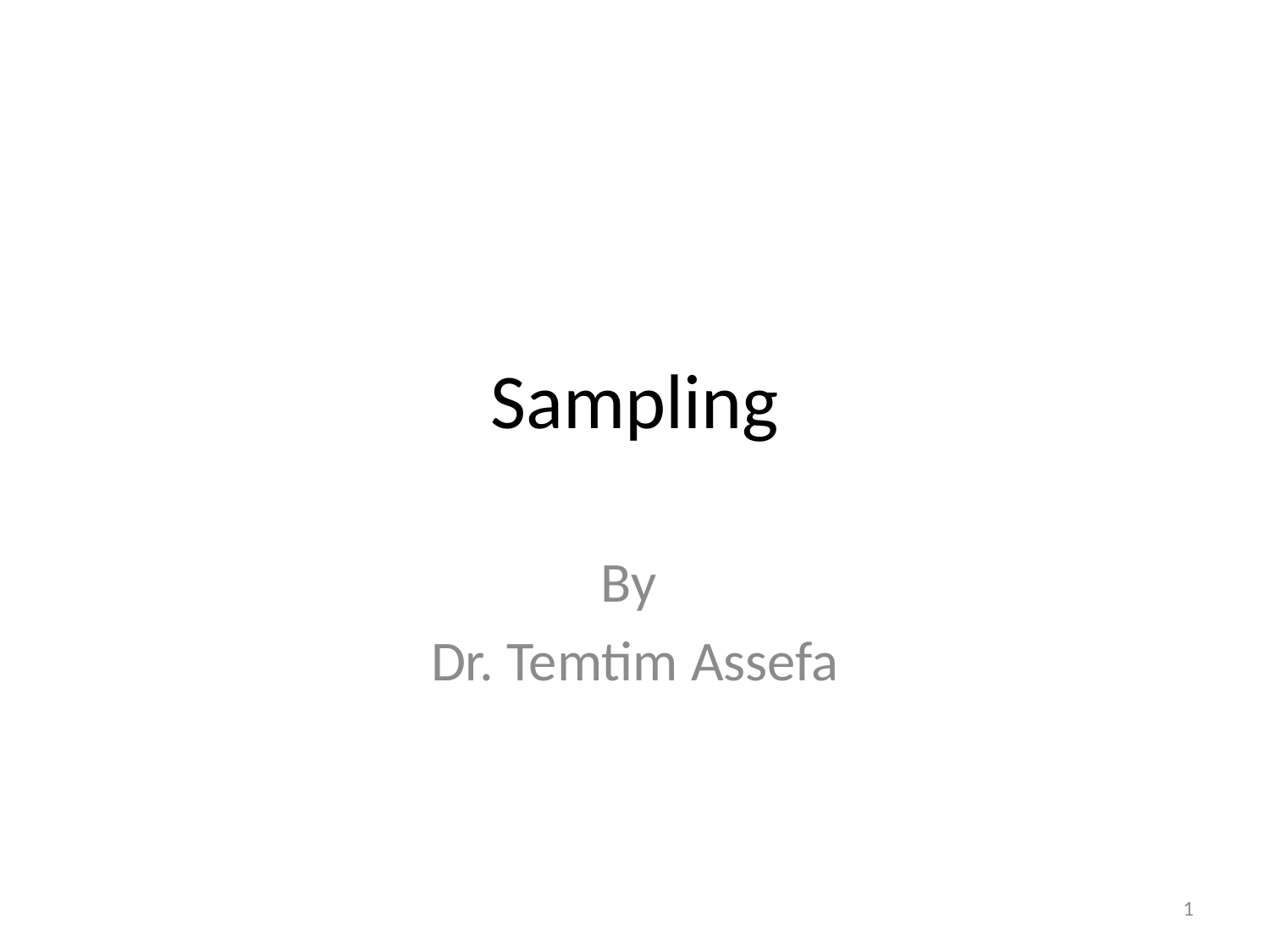

# Sampling
By
Dr. Temtim Assefa
1